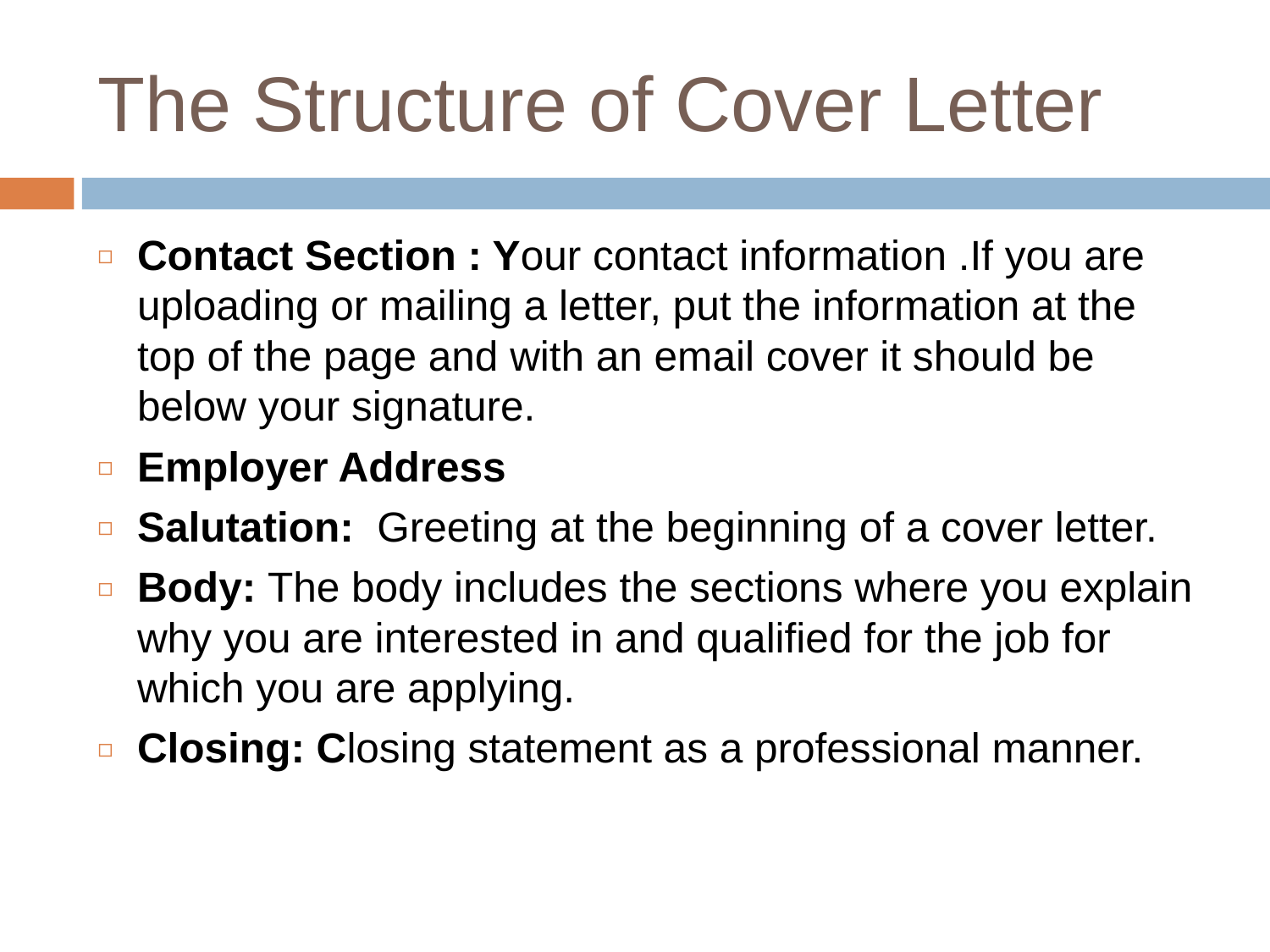

# The Structure of Cover Letter
Contact Section : Your contact information .If you are uploading or mailing a letter, put the information at the top of the page and with an email cover it should be below your signature.
Employer Address
Salutation:  Greeting at the beginning of a cover letter.
Body: The body includes the sections where you explain why you are interested in and qualified for the job for which you are applying.
Closing: Closing statement as a professional manner.